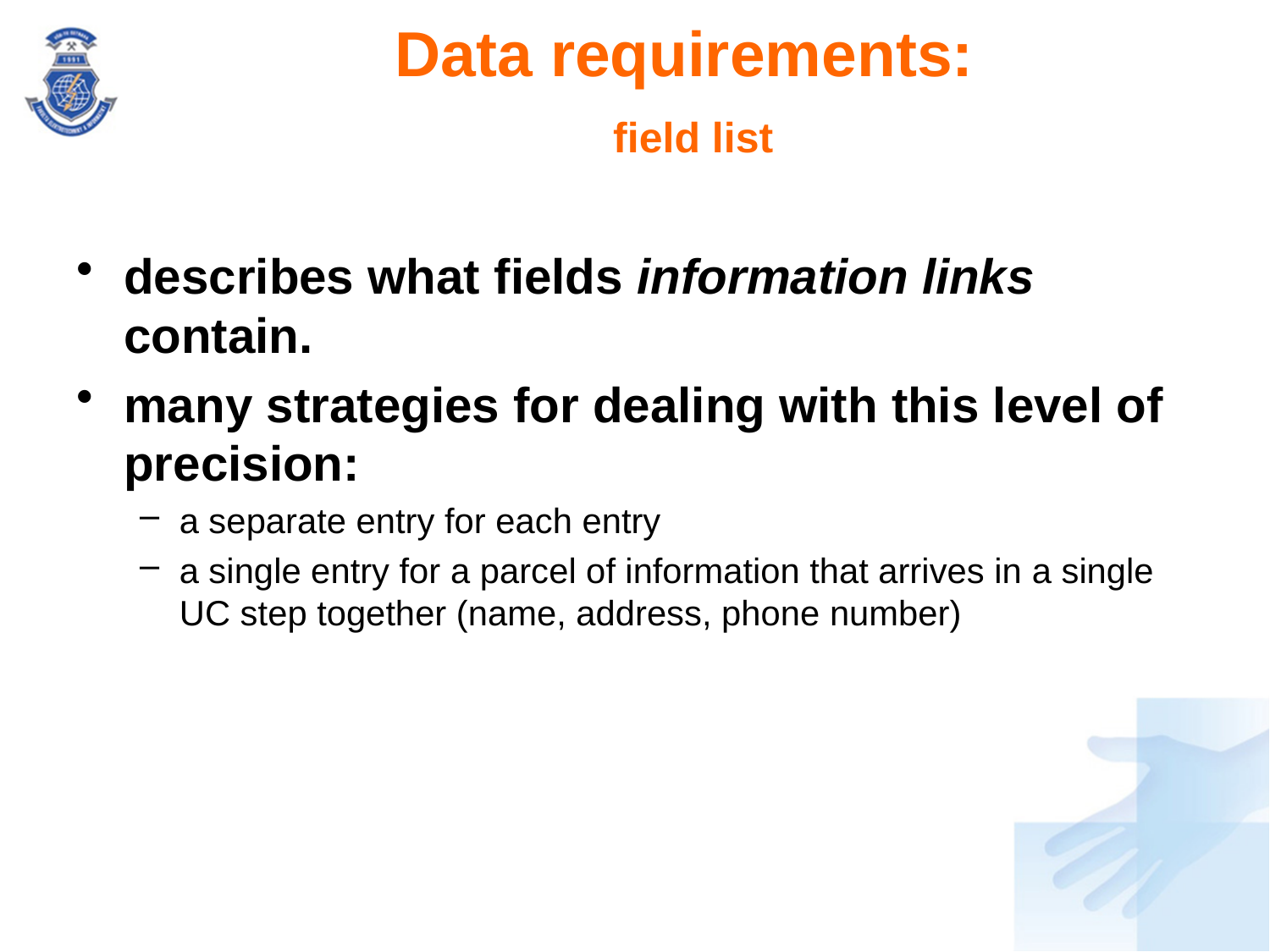

# Data requirements: field list
describes what fields information links contain.
many strategies for dealing with this level of precision:
a separate entry for each entry
a single entry for a parcel of information that arrives in a single UC step together (name, address, phone number)